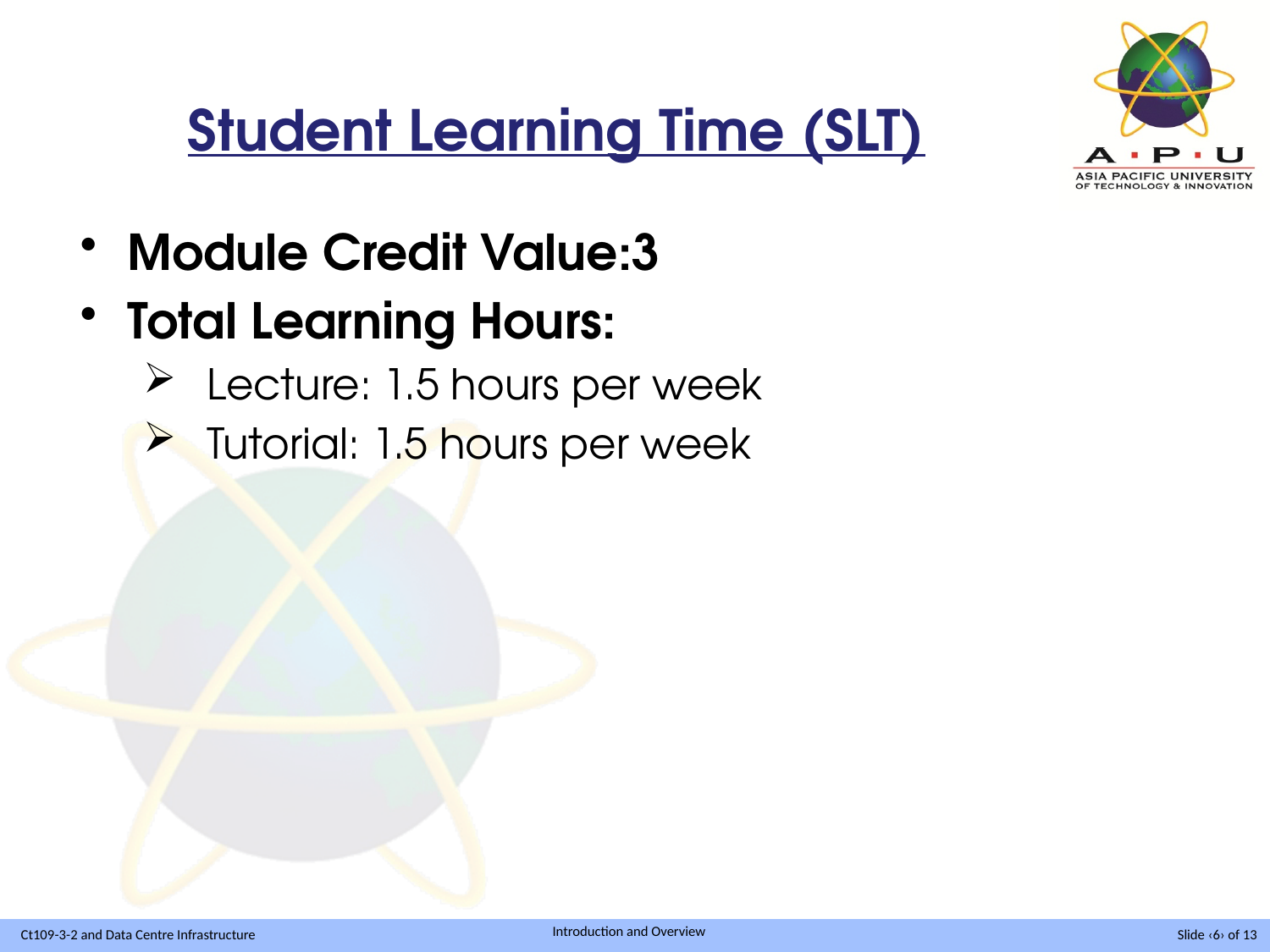

Student Learning Time (SLT)
Module Credit Value:3
Total Learning Hours:
Lecture: 1.5 hours per week
Tutorial: 1.5 hours per week

Slide ‹6› of 13